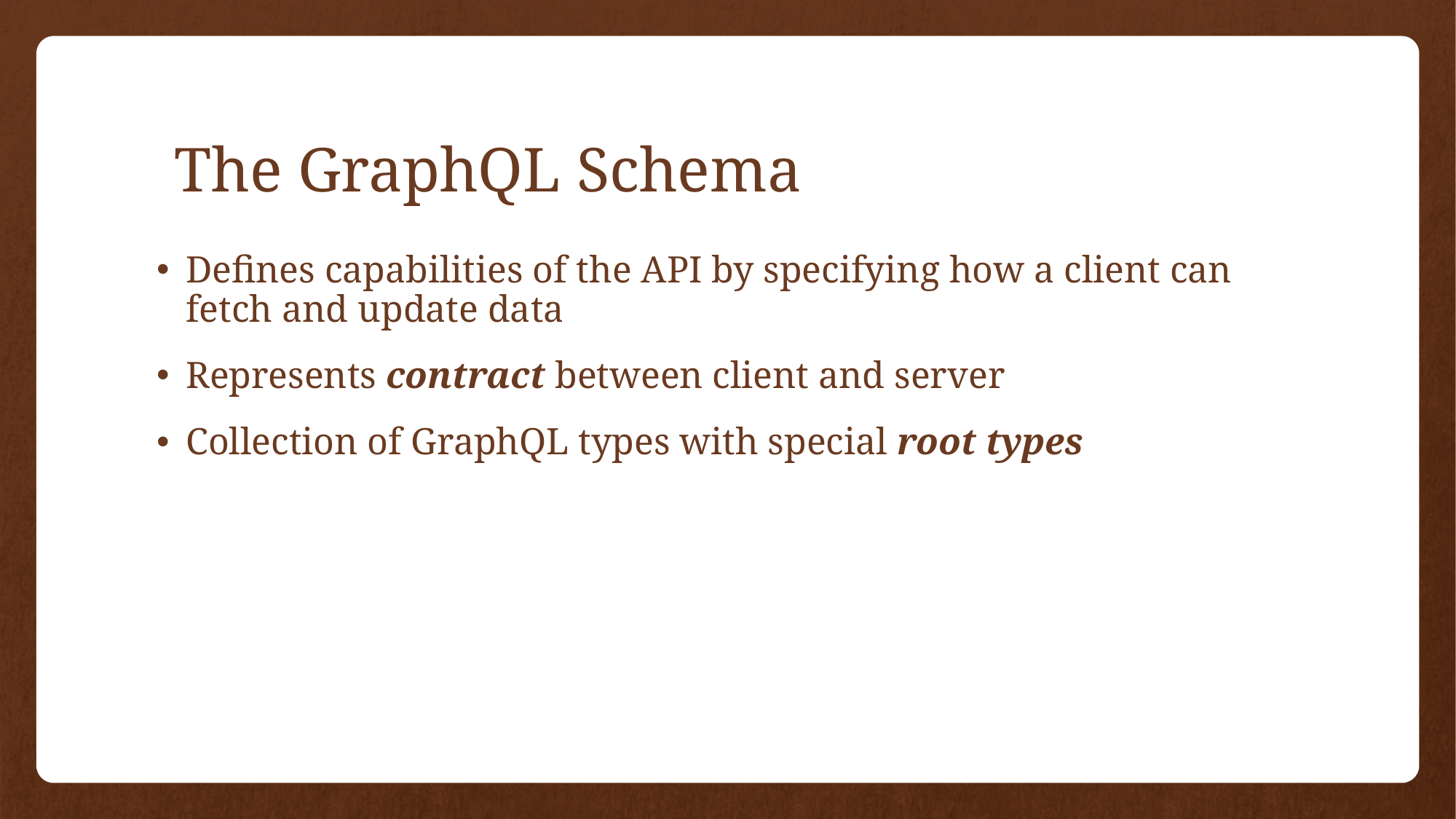

The GraphQL Schema
Defines capabilities of the API by specifying how a client can fetch and update data
Represents contract between client and server
Collection of GraphQL types with special root types